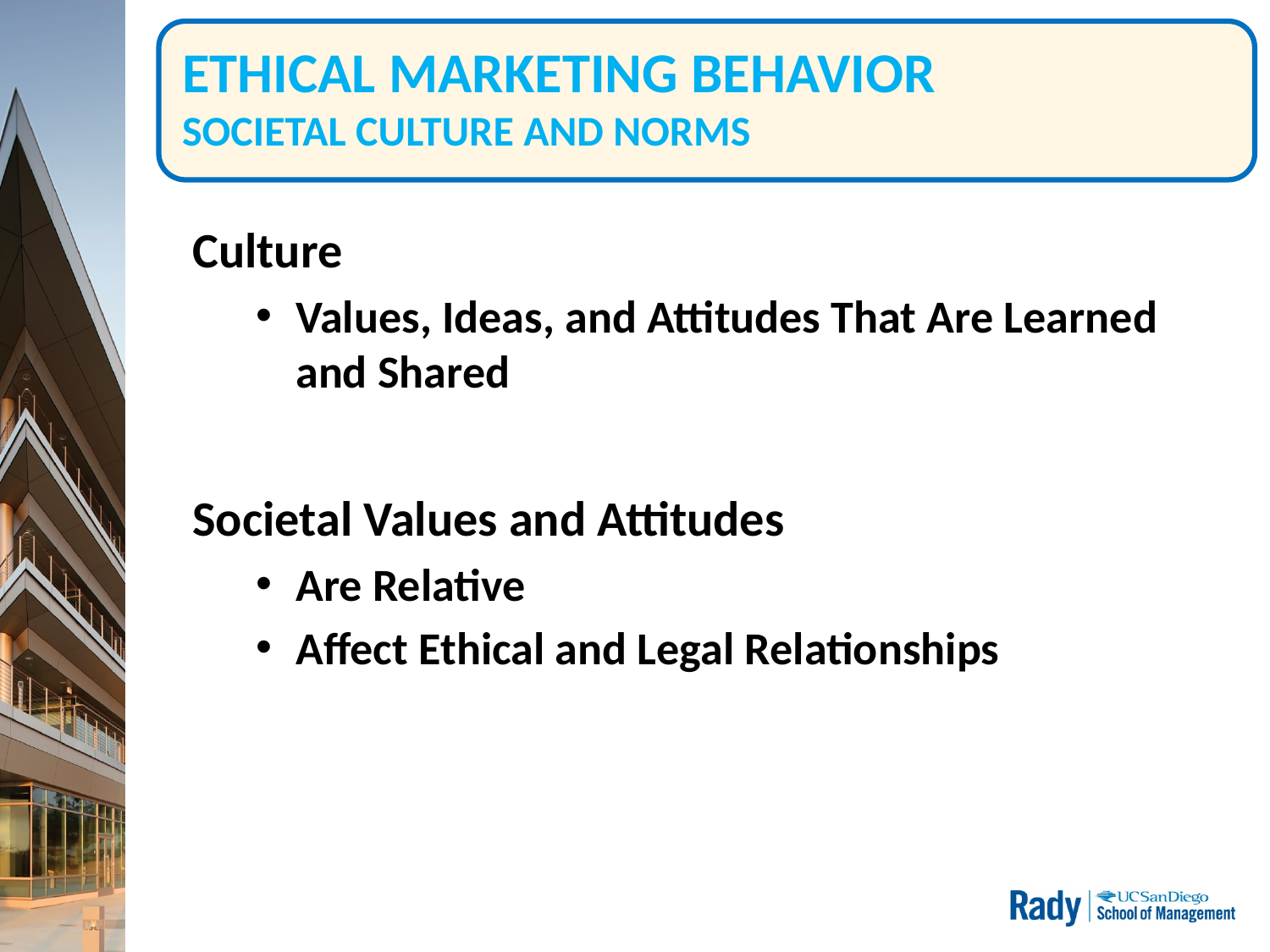

# ETHICAL MARKETING BEHAVIOR SOCIETAL CULTURE AND NORMS
Culture
Values, Ideas, and Attitudes That Are Learned and Shared

Societal Values and Attitudes
Are Relative
Affect Ethical and Legal Relationships